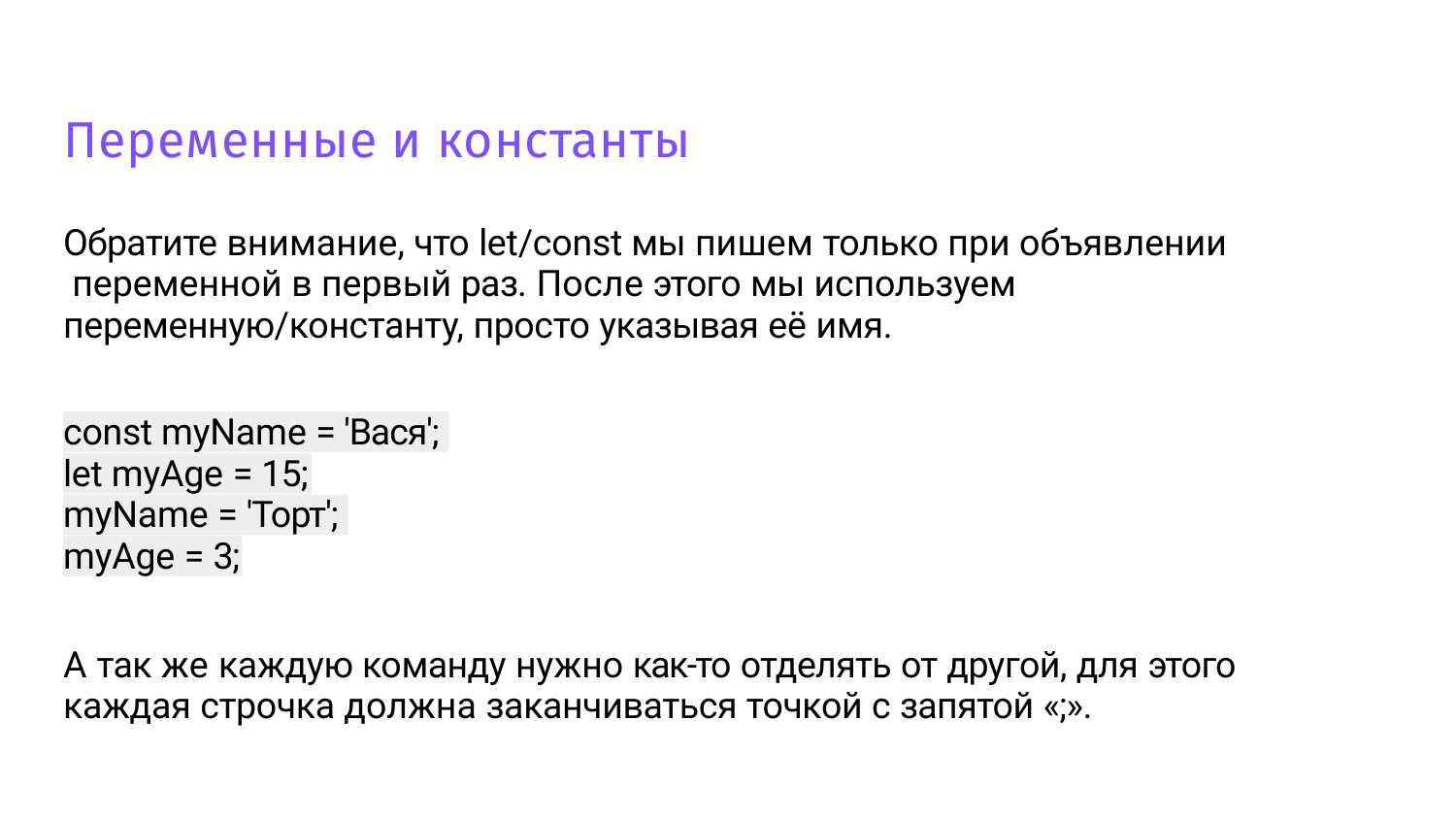

Переменные и константы
Обратите внимание, что let/const мы пишем только при объявлении  переменной в первый раз. После этого мы используем  переменную/константу, просто указывая её имя.
const myName = 'Вася';
let myAge = 15;
myName = 'Торт';
myAge = 3;
А так же каждую команду нужно как-то отделять от другой, для этого  каждая строчка должна заканчиваться точкой с запятой «;».